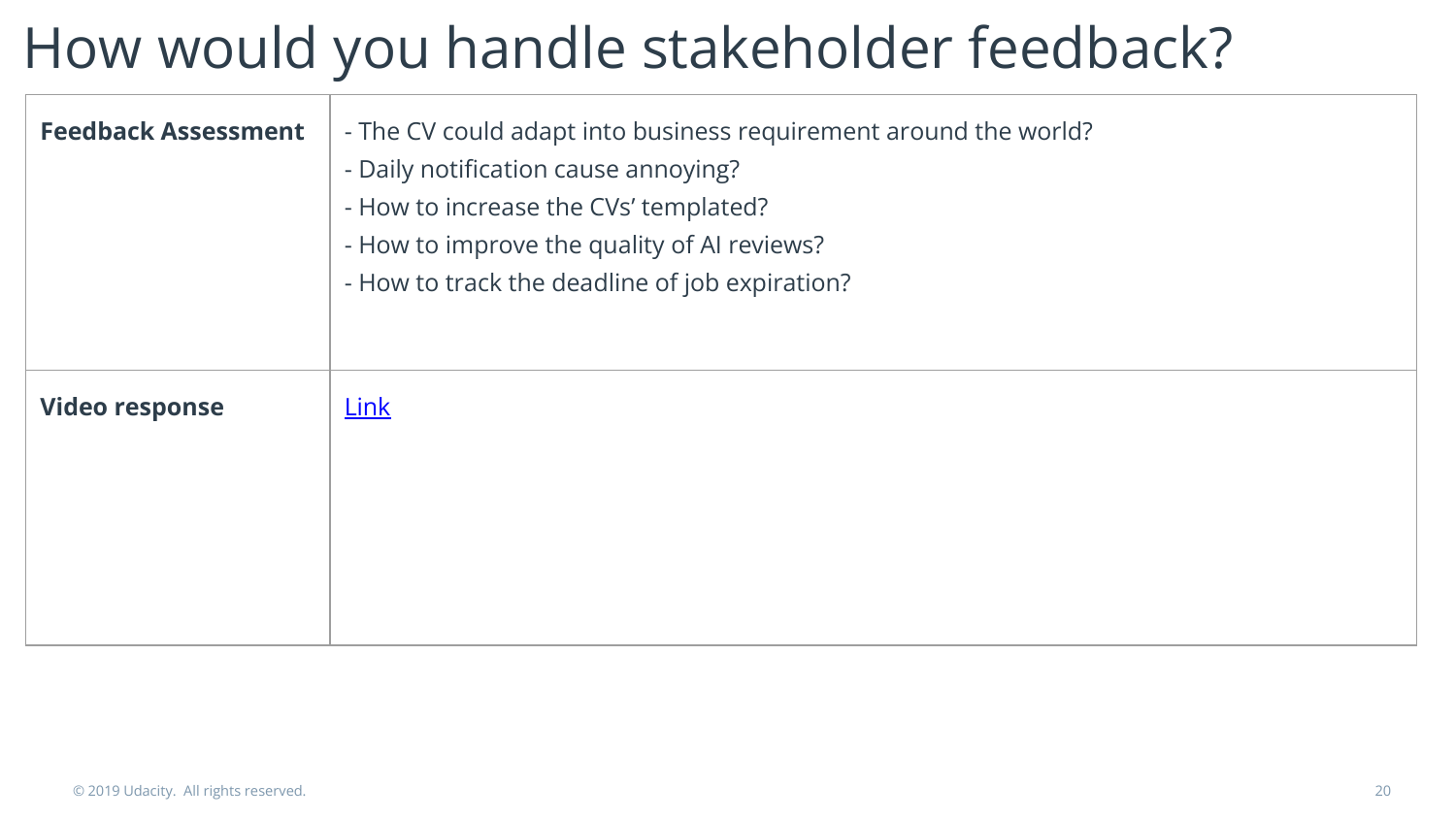

# How would you handle stakeholder feedback?
| Feedback Assessment | - The CV could adapt into business requirement around the world? - Daily notification cause annoying? - How to increase the CVs’ templated? - How to improve the quality of AI reviews? - How to track the deadline of job expiration? |
| --- | --- |
| Video response | Link |
© 2019 Udacity.  All rights reserved.
20